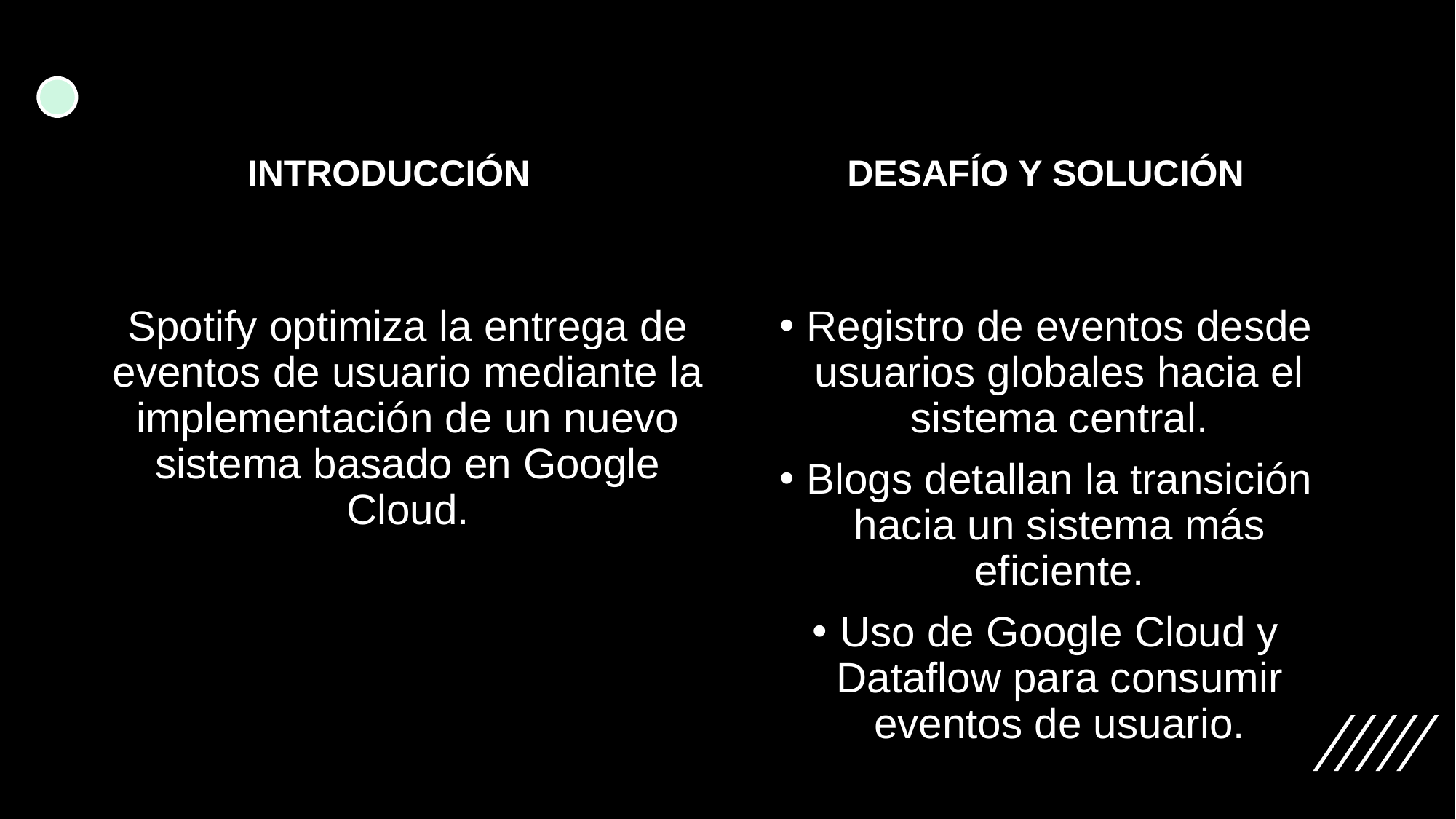

INTRODUCCIÓN
DESAFÍO Y SOLUCIÓN
Spotify optimiza la entrega de eventos de usuario mediante la implementación de un nuevo sistema basado en Google Cloud.

Registro de eventos desde usuarios globales hacia el sistema central.
Blogs detallan la transición hacia un sistema más eficiente.
Uso de Google Cloud y Dataflow para consumir eventos de usuario.